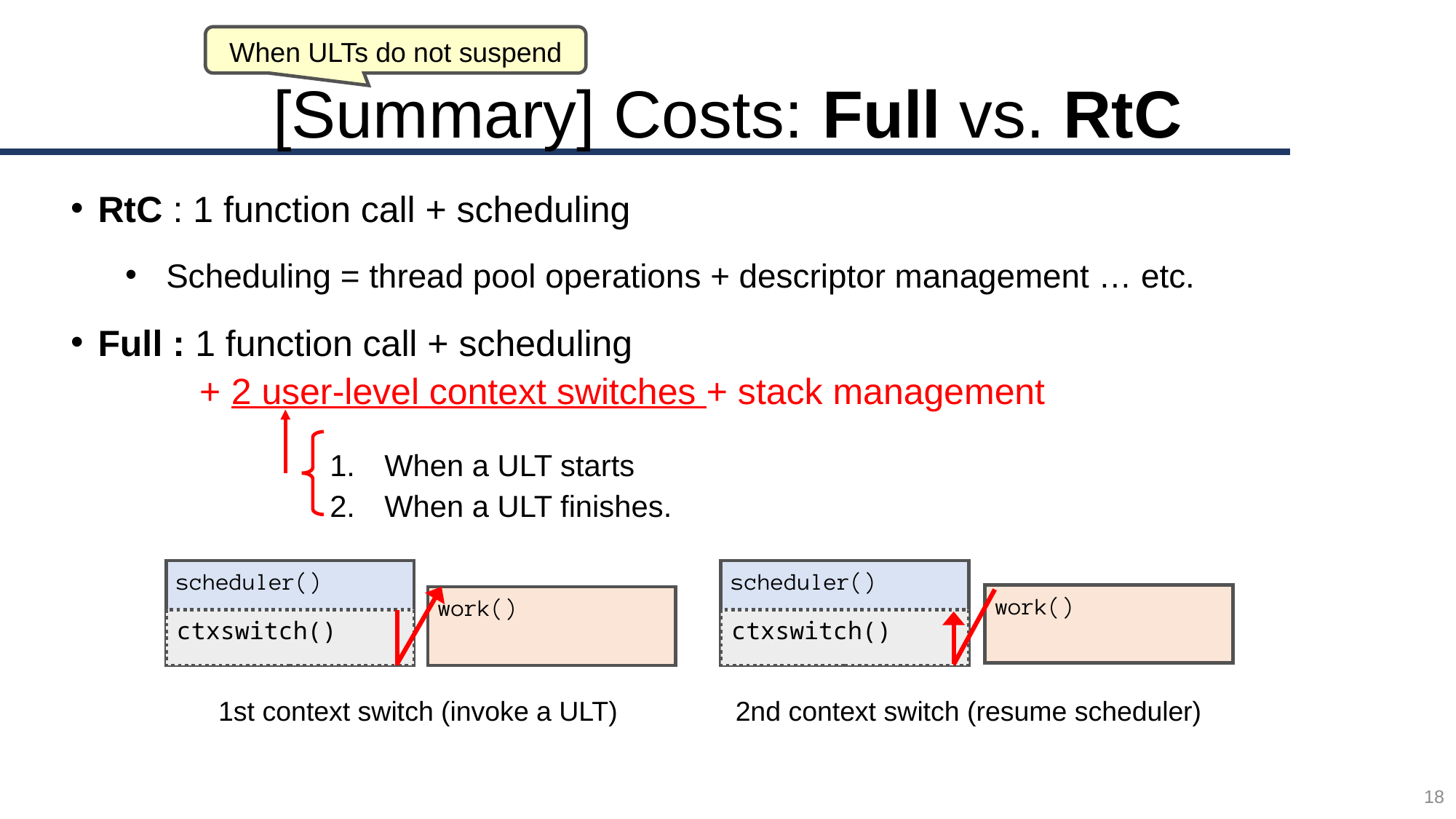

When ULTs do not suspend
# [Summary] Costs: Full vs. RtC
RtC : 1 function call + scheduling
Scheduling = thread pool operations + descriptor management … etc.
Full : 1 function call + scheduling
          + 2 user-level context switches + stack management

When a ULT starts
When a ULT finishes.

scheduler()
work()
ctxswitch()
scheduler()
work()
ctxswitch()
1st context switch (invoke a ULT)
2nd context switch (resume scheduler)
18